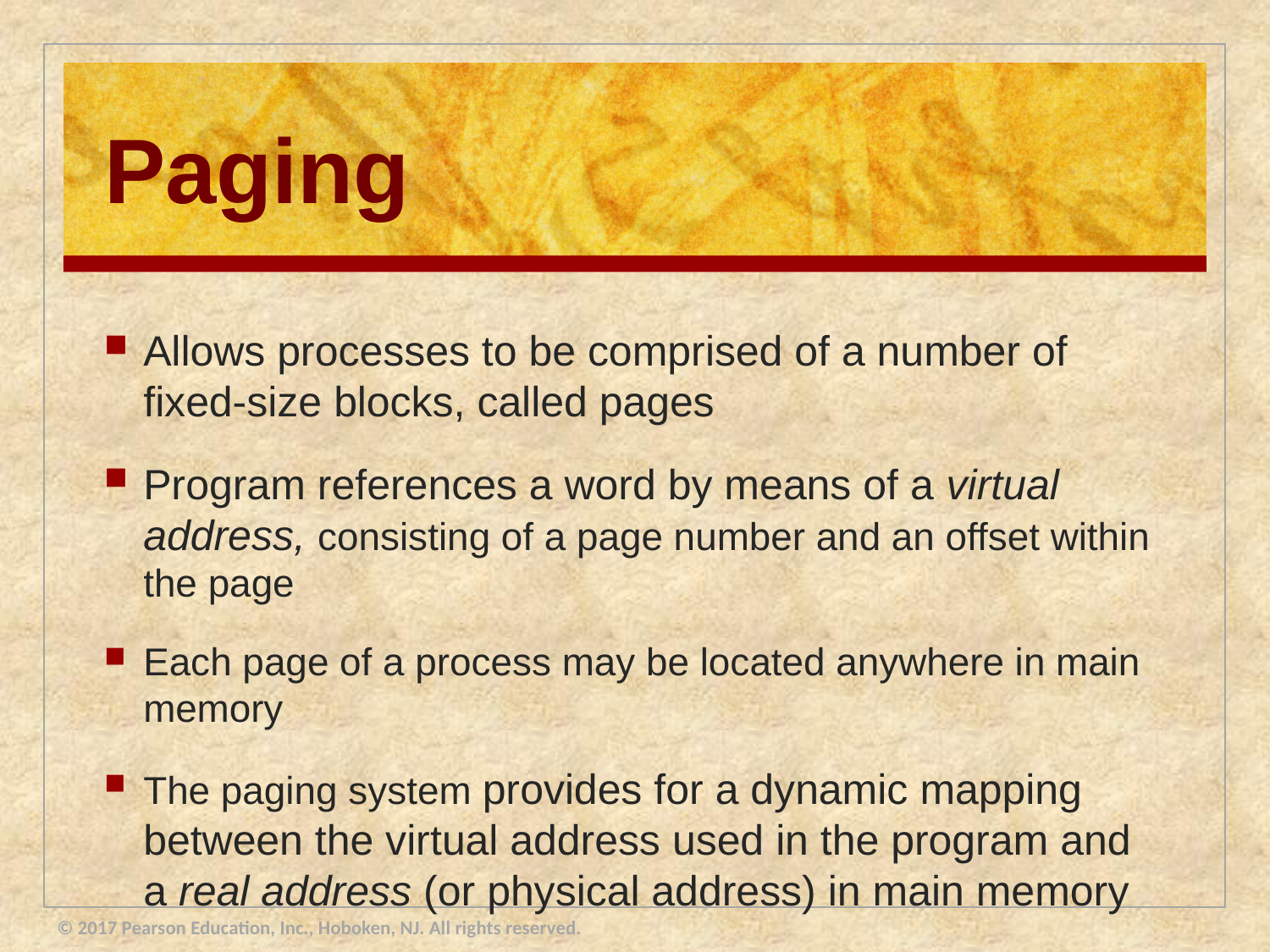

# Paging
Allows processes to be comprised of a number of fixed-size blocks, called pages
Program references a word by means of a virtual address, consisting of a page number and an offset within the page
Each page of a process may be located anywhere in main memory
The paging system provides for a dynamic mapping between the virtual address used in the program and a real address (or physical address) in main memory
© 2017 Pearson Education, Inc., Hoboken, NJ. All rights reserved.